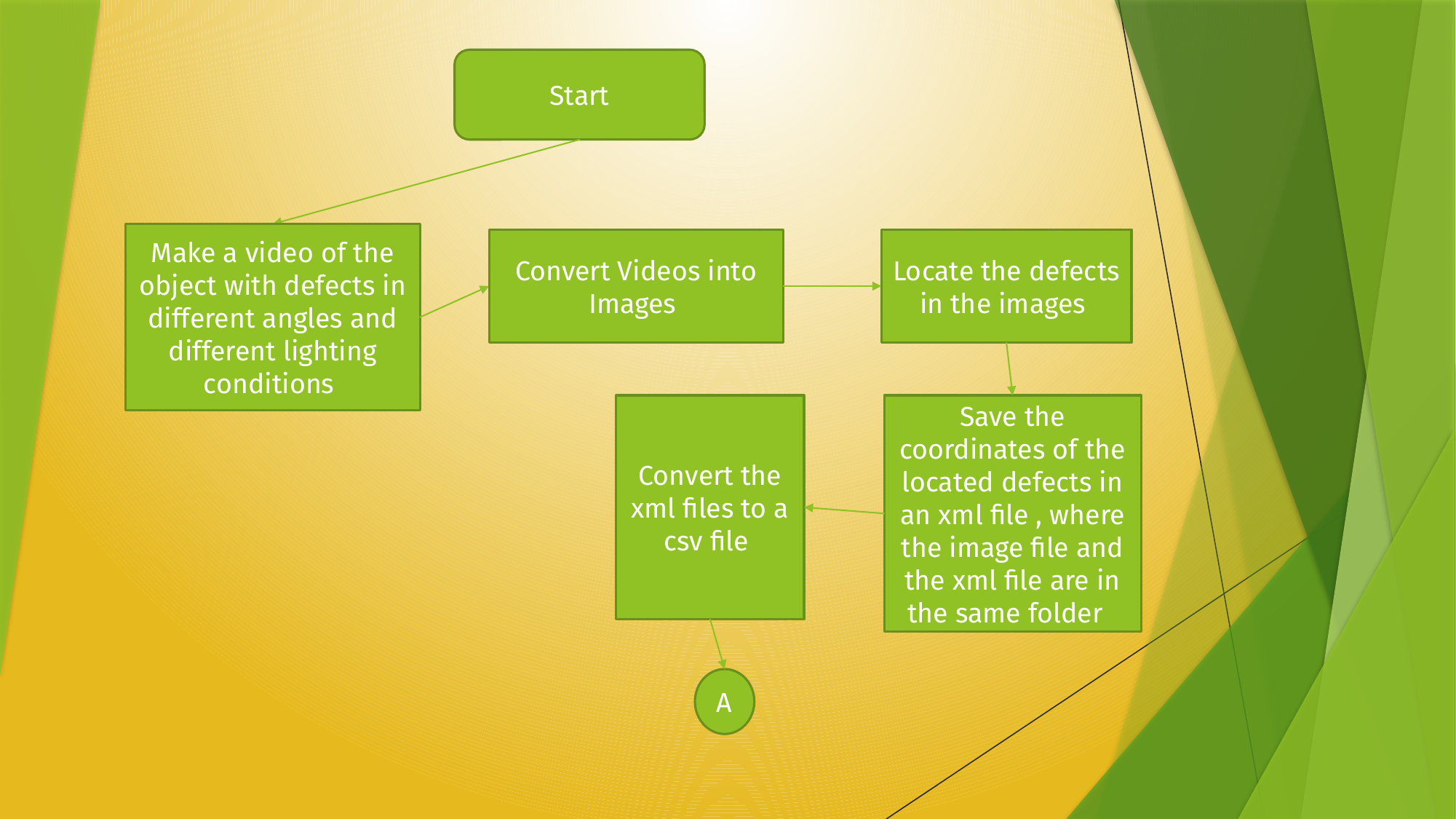

Start
Make a video of the object with defects in different angles and different lighting conditions
Convert Videos into Images
Locate the defects in the images
Convert the xml files to a csv file
Save the coordinates of the located defects in an xml file , where the image file and the xml file are in the same folder
A